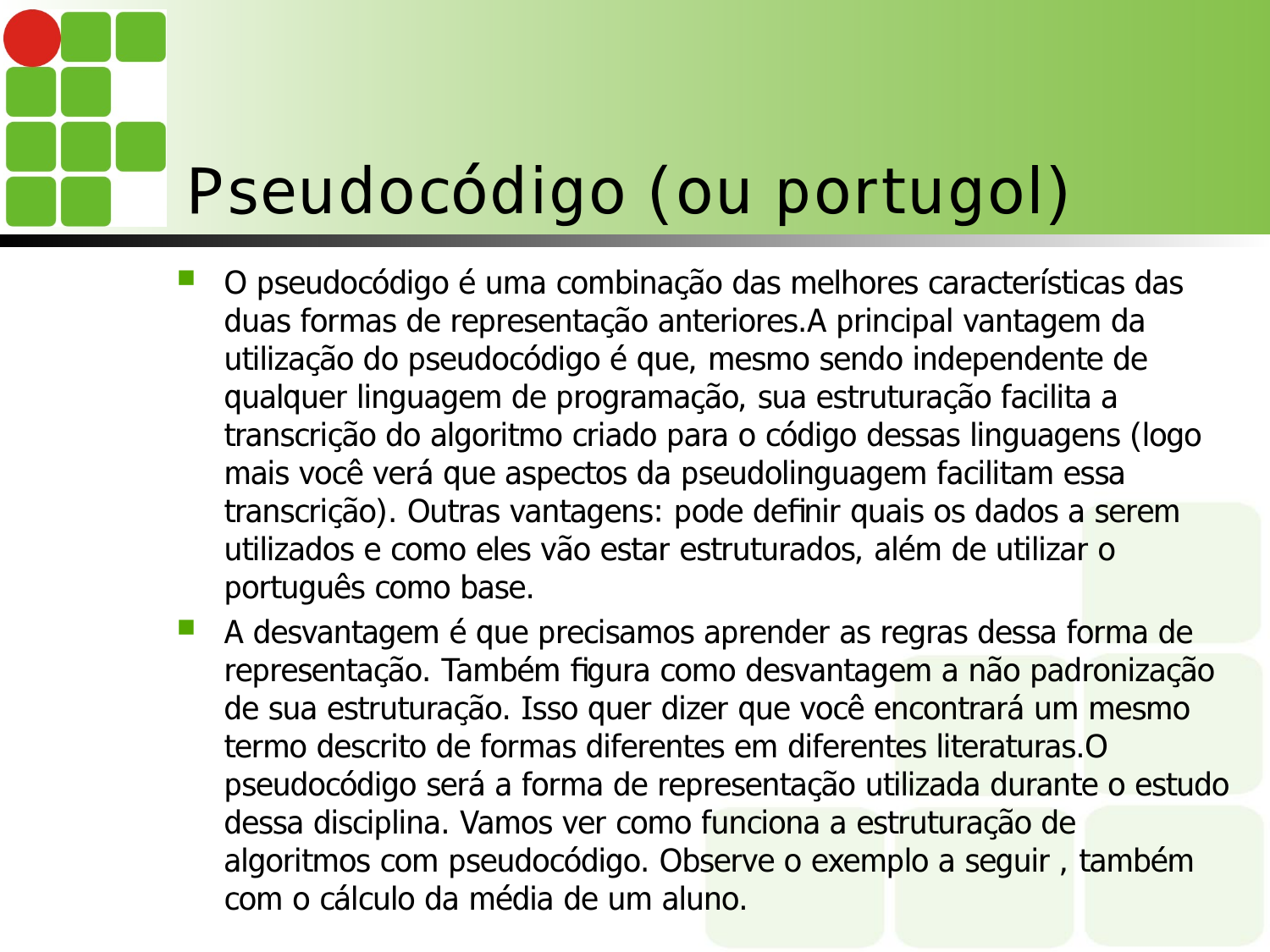

# Pseudocódigo (ou portugol)
O pseudocódigo é uma combinação das melhores características das duas formas de representação anteriores.A principal vantagem da utilização do pseudocódigo é que, mesmo sendo independente de qualquer linguagem de programação, sua estruturação facilita a transcrição do algoritmo criado para o código dessas linguagens (logo mais você verá que aspectos da pseudolinguagem facilitam essa transcrição). Outras vantagens: pode definir quais os dados a serem utilizados e como eles vão estar estruturados, além de utilizar o português como base.
A desvantagem é que precisamos aprender as regras dessa forma de representação. Também figura como desvantagem a não padronização de sua estruturação. Isso quer dizer que você encontrará um mesmo termo descrito de formas diferentes em diferentes literaturas.O pseudocódigo será a forma de representação utilizada durante o estudo dessa disciplina. Vamos ver como funciona a estruturação de algoritmos com pseudocódigo. Observe o exemplo a seguir , também com o cálculo da média de um aluno.